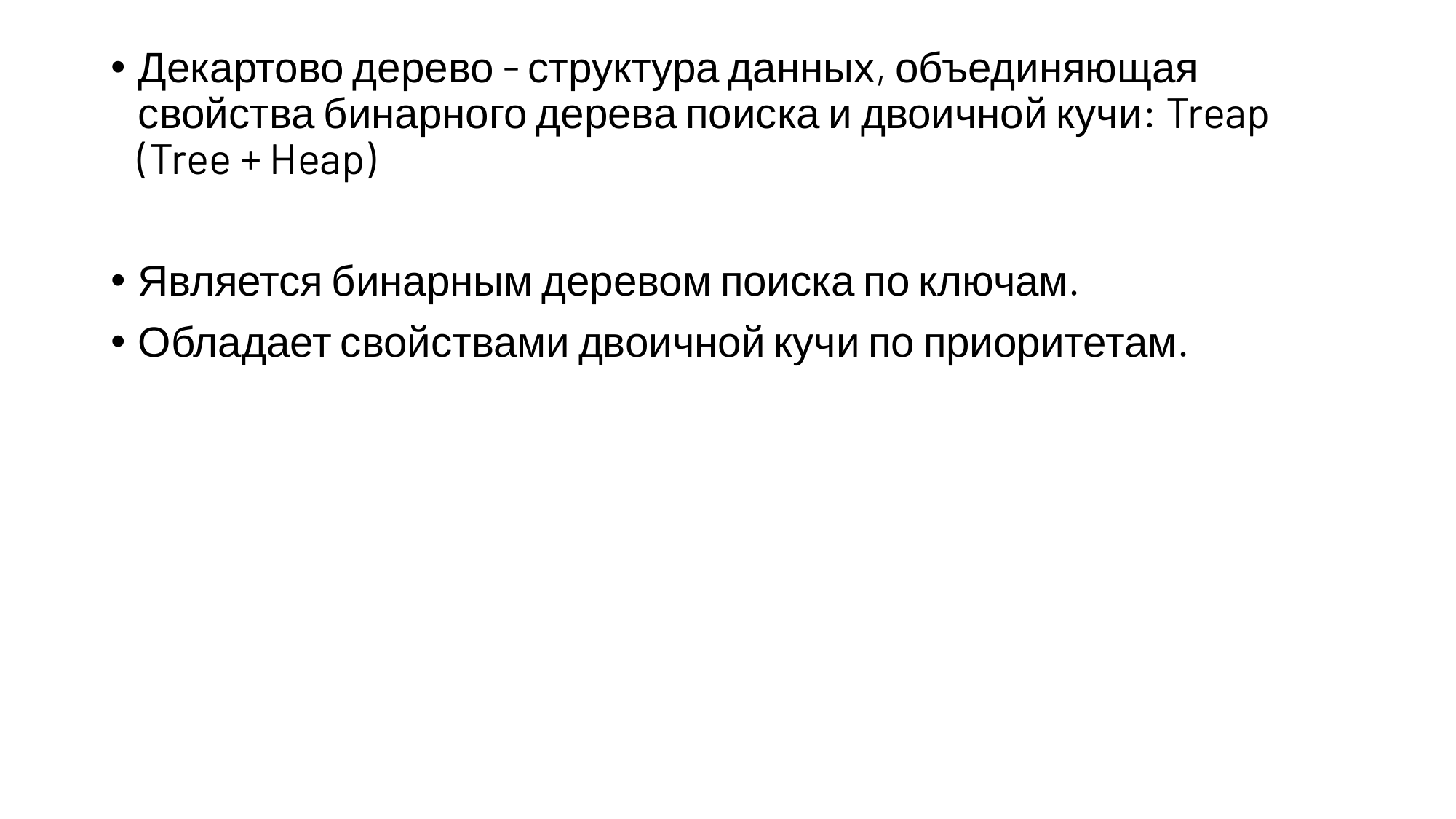

Декартово дерево - структура данных, объединяющая свойства бинарного дерева поиска и двоичной кучи: Treap (Tree + Heap)

Является бинарным деревом поиска по ключам.
Обладает свойствами двоичной кучи по приоритетам.

#